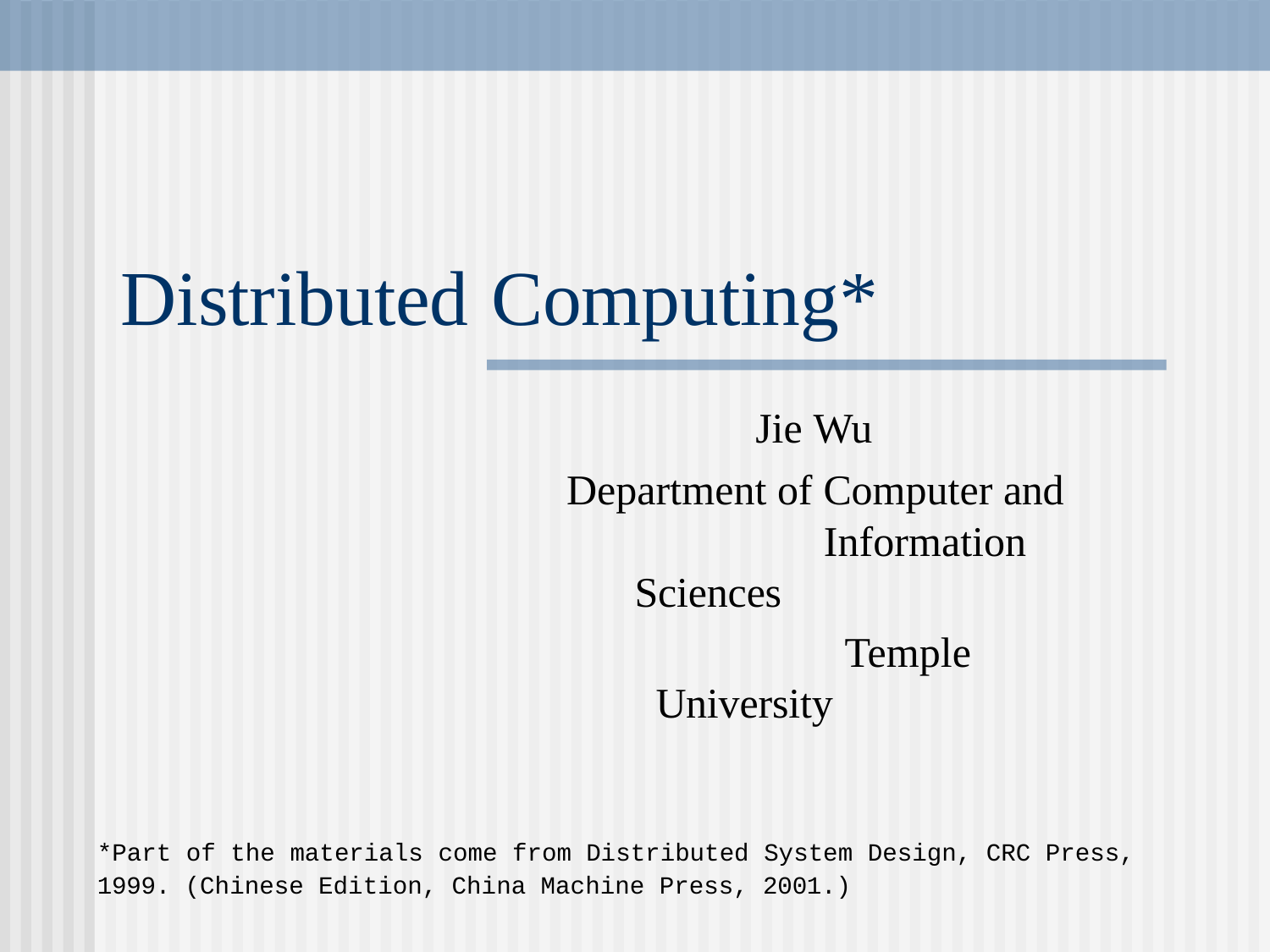

# Distributed	Computing*

Jie Wu Department of Computer and
Information Sciences
Temple University
*Part of the materials come from Distributed System Design, CRC Press, 1999. (Chinese Edition, China Machine Press, 2001.)